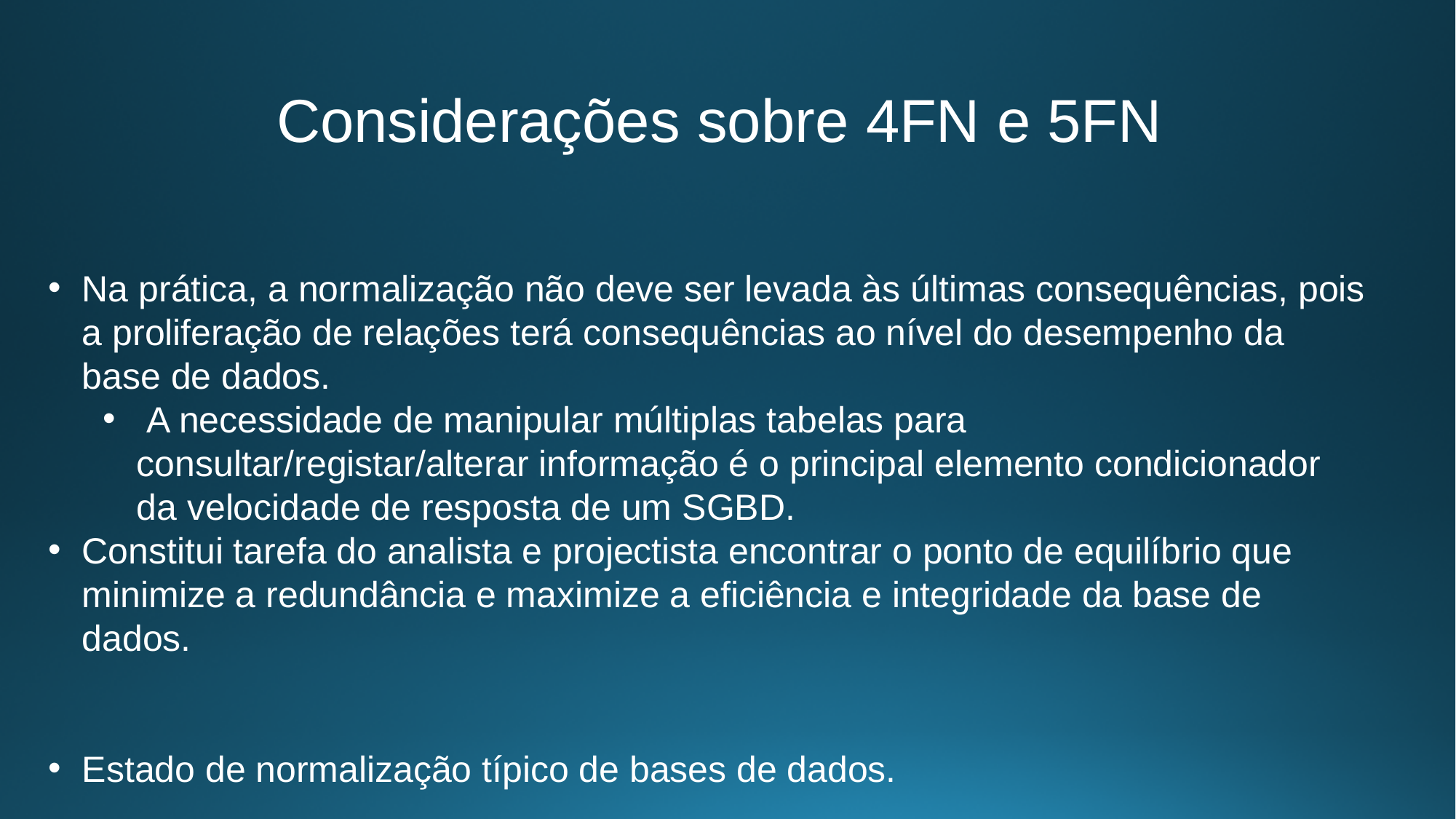

# Considerações sobre 4FN e 5FN

Na prática, a normalização não deve ser levada às últimas consequências, pois a proliferação de relações terá consequências ao nível do desempenho da base de dados.
 A necessidade de manipular múltiplas tabelas para consultar/registar/alterar informação é o principal elemento condicionador da velocidade de resposta de um SGBD.
Constitui tarefa do analista e projectista encontrar o ponto de equilíbrio que minimize a redundância e maximize a eficiência e integridade da base de dados.

Estado de normalização típico de bases de dados.